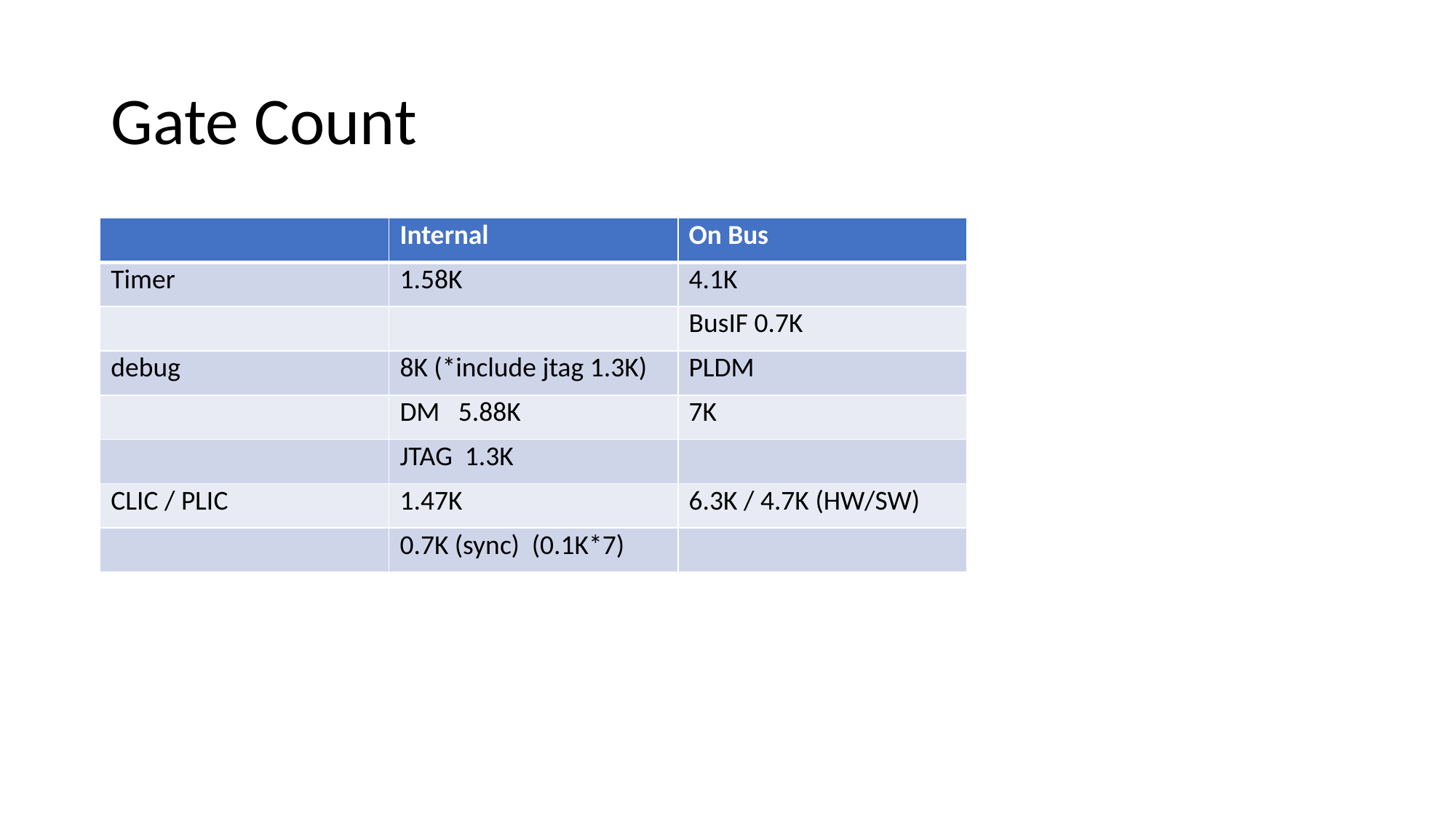

# Gate Count
|  | Internal | On Bus |
| --- | --- | --- |
| Timer | 1.58K | 4.1K |
|  |  | BusIF 0.7K |
| debug | 8K (\*include jtag 1.3K) | PLDM |
|  | DM 5.88K | 7K |
|  | JTAG 1.3K |  |
| CLIC / PLIC | 1.47K | 6.3K / 4.7K (HW/SW) |
|  | 0.7K (sync) (0.1K\*7) |  |